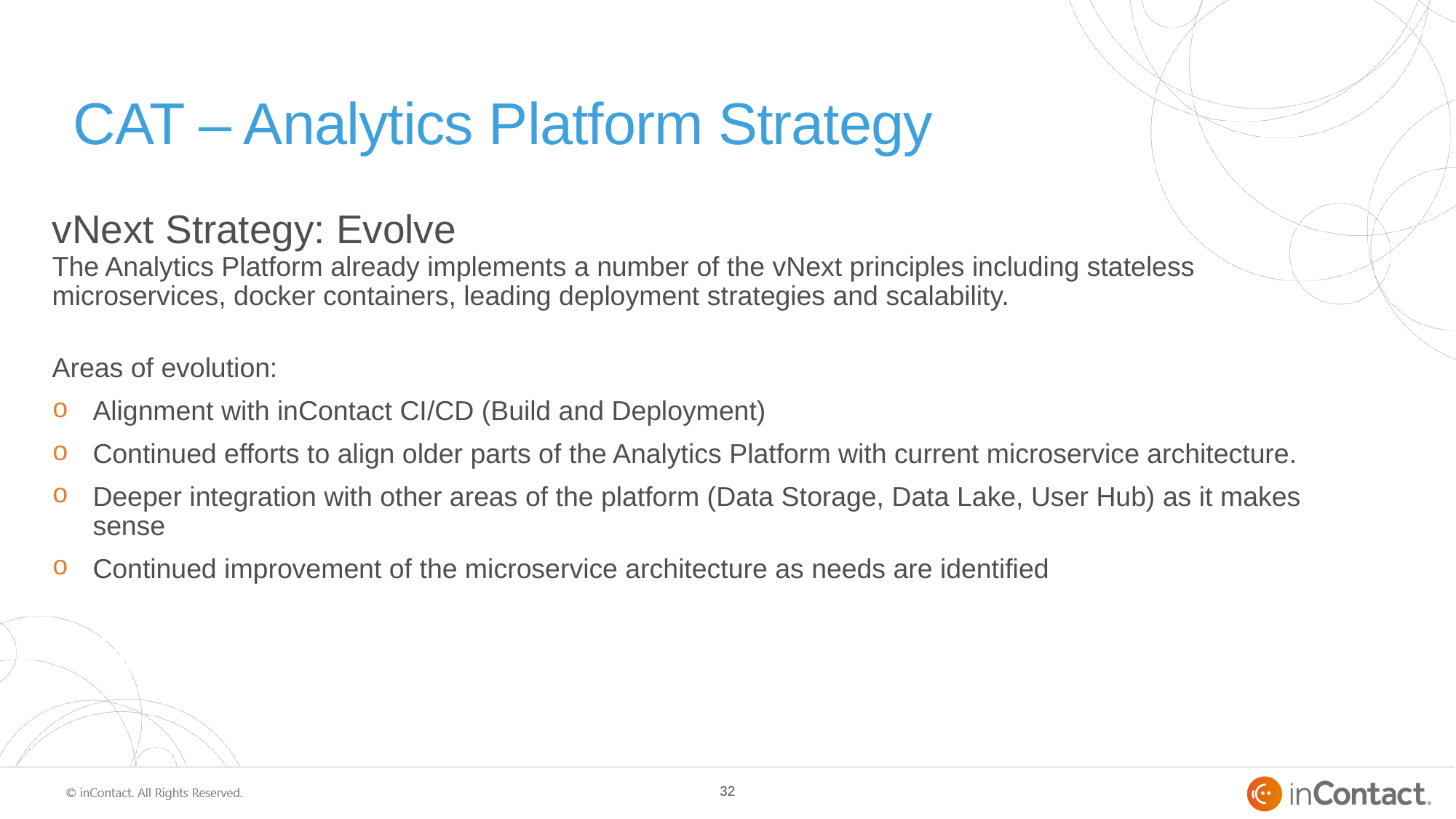

# CAT – Analytics Platform Strategy
vNext Strategy: Evolve
The Analytics Platform already implements a number of the vNext principles including stateless microservices, docker containers, leading deployment strategies and scalability.
Areas of evolution:
Alignment with inContact CI/CD (Build and Deployment)
Continued efforts to align older parts of the Analytics Platform with current microservice architecture.
Deeper integration with other areas of the platform (Data Storage, Data Lake, User Hub) as it makes sense
Continued improvement of the microservice architecture as needs are identified

32